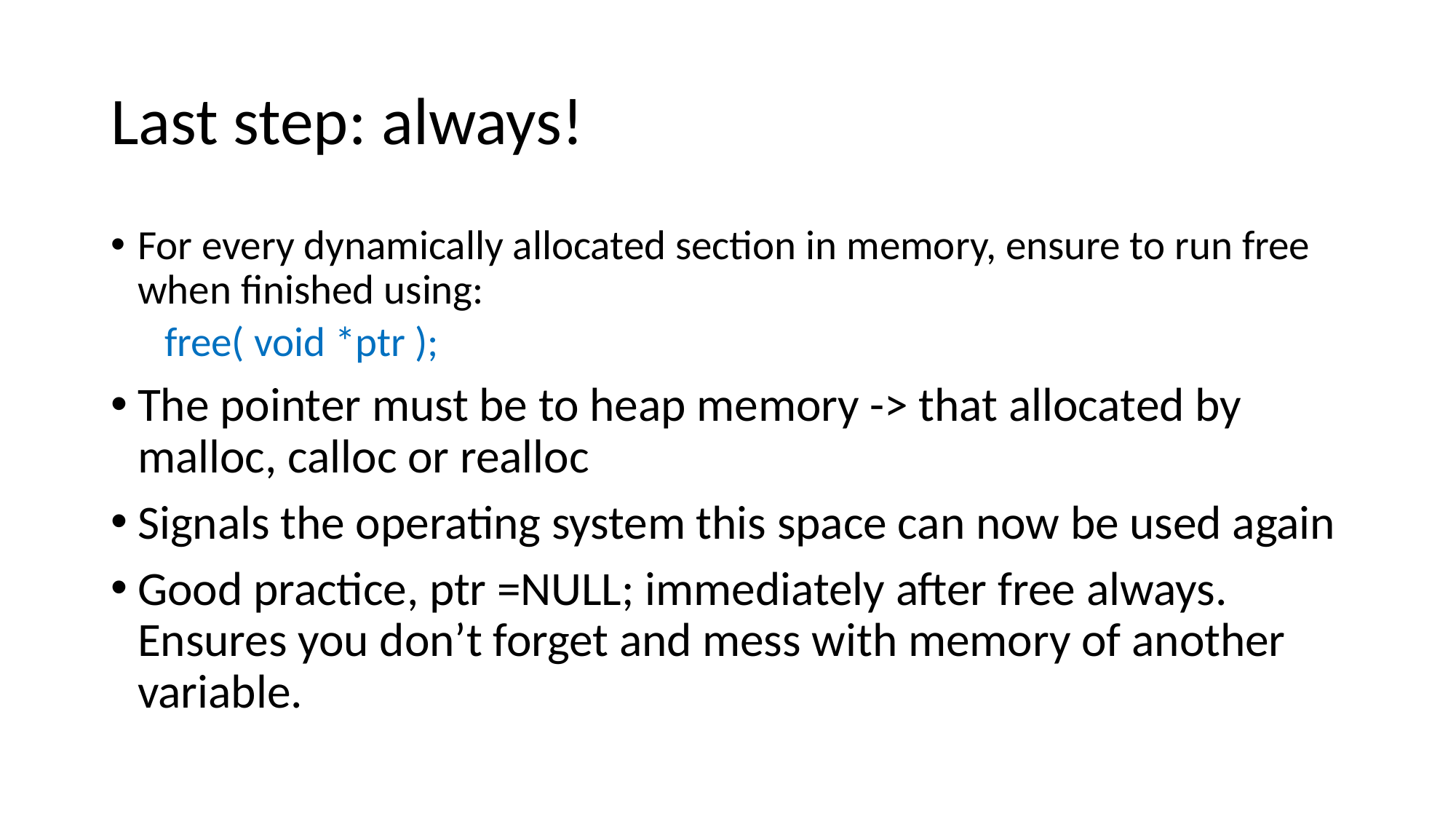

# Last step: always!
For every dynamically allocated section in memory, ensure to run free when finished using:
free( void *ptr );
The pointer must be to heap memory -> that allocated by malloc, calloc or realloc
Signals the operating system this space can now be used again
Good practice, ptr =NULL; immediately after free always. Ensures you don’t forget and mess with memory of another variable.